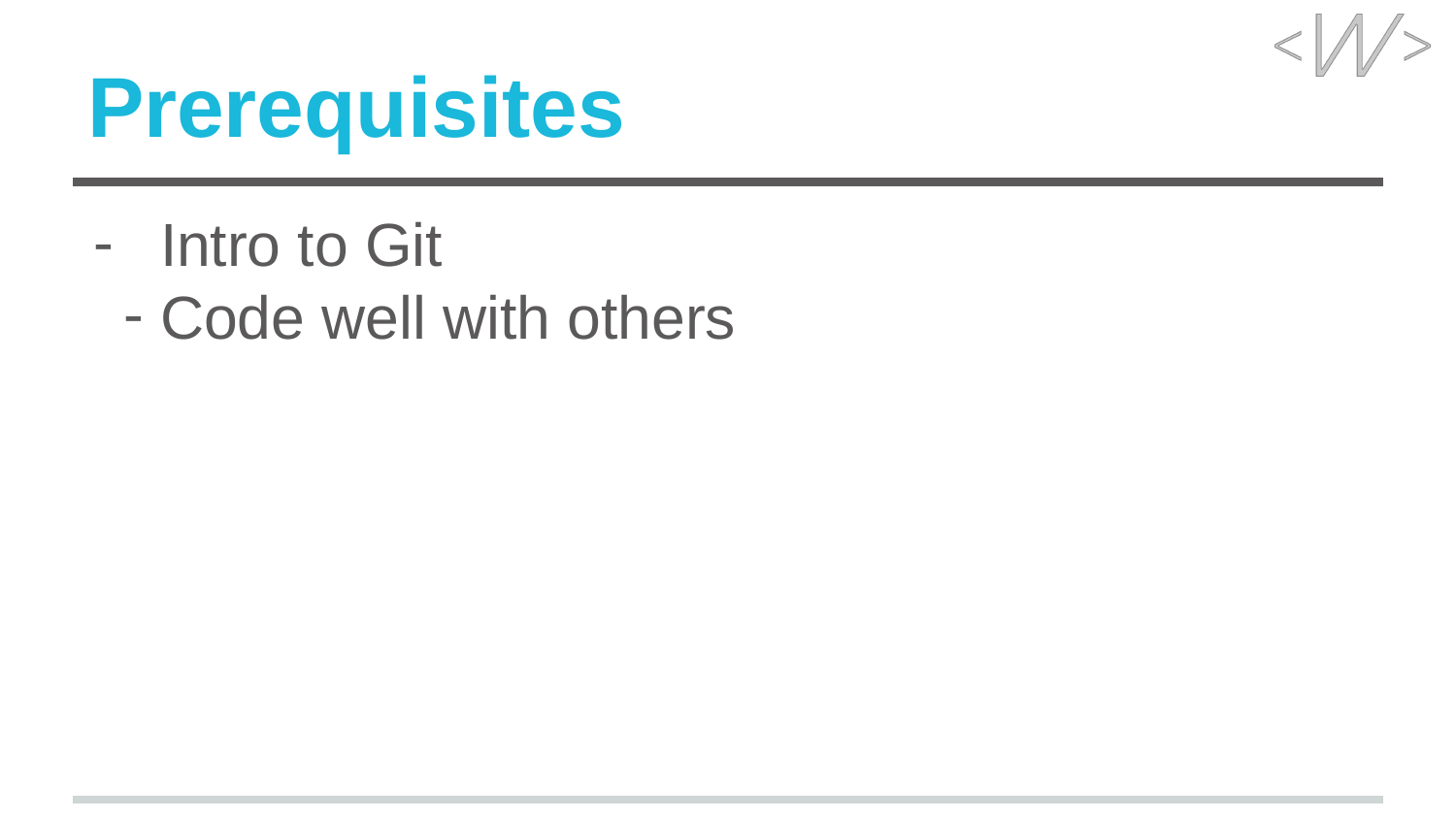

# Prerequisites
Intro to Git
Code well with others